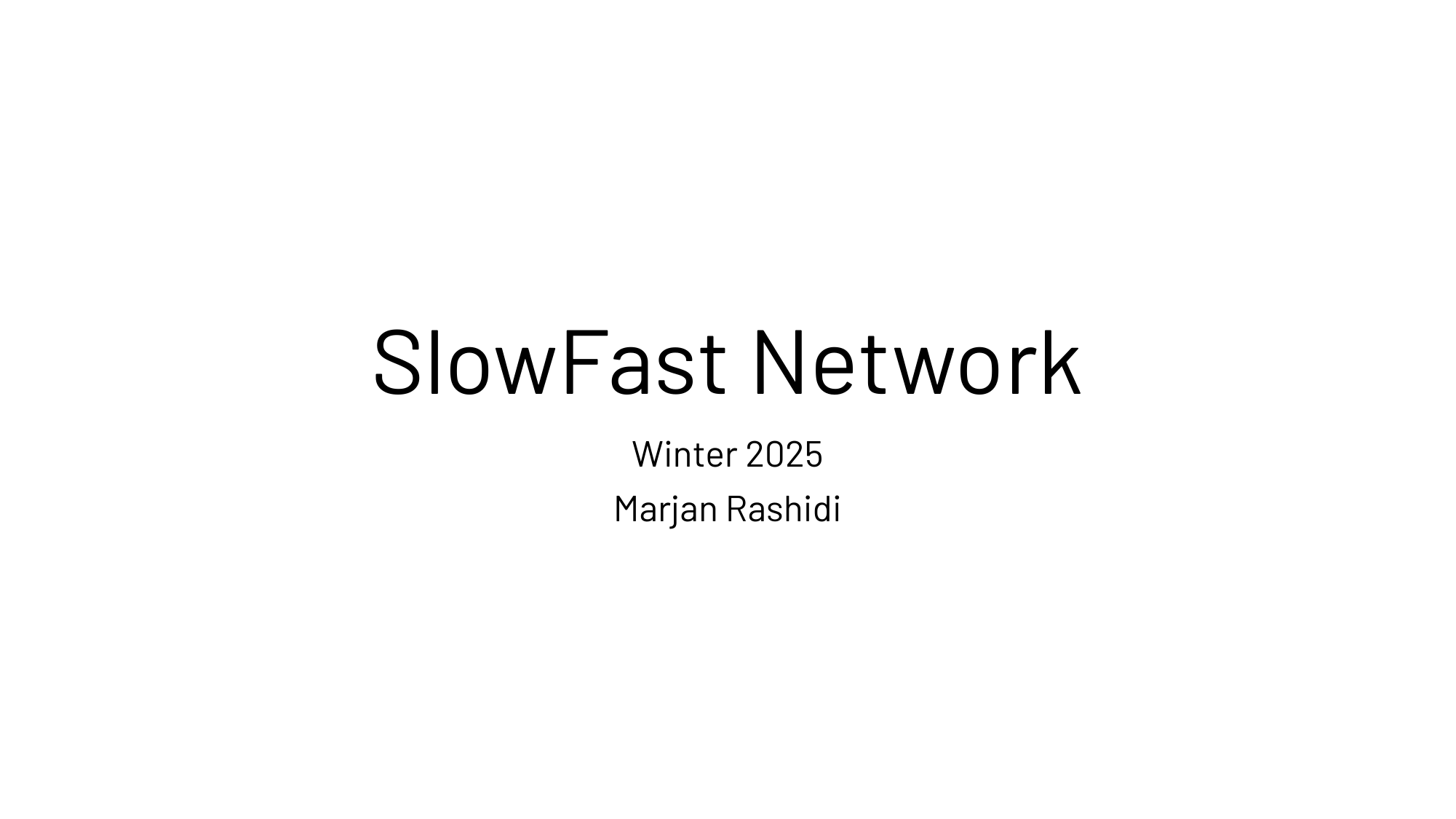

# SlowFast Network
Winter 2025
Marjan Rashidi